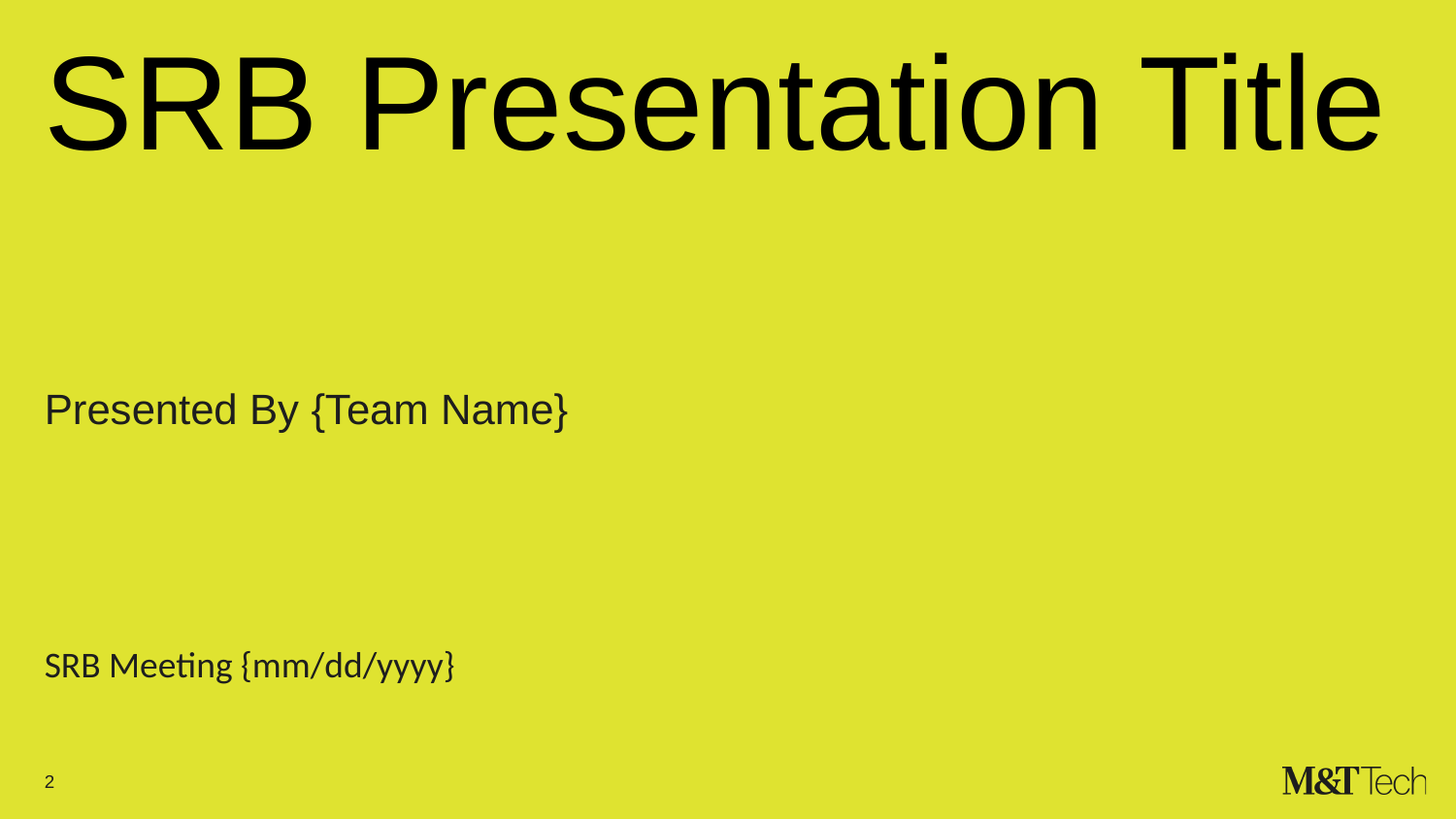

# SRB Presentation Title
Presented By {Team Name}
SRB Meeting {mm/dd/yyyy}
2